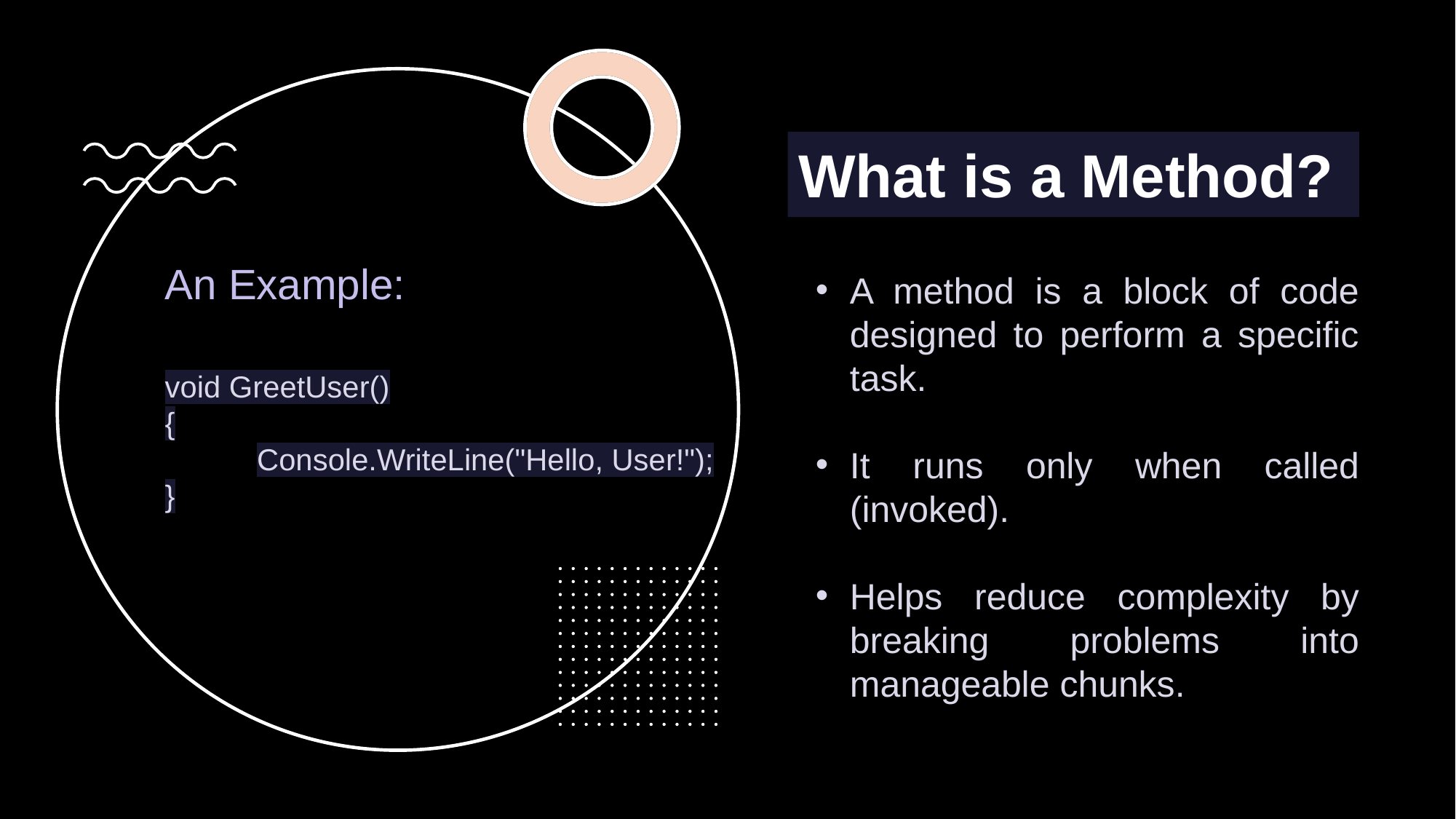

What is a Method?

An Example:
A method is a block of code designed to perform a specific task.

It runs only when called (invoked).

Helps reduce complexity by breaking problems into manageable chunks.

void GreetUser()
{
           Console.WriteLine("Hello, User!");
}